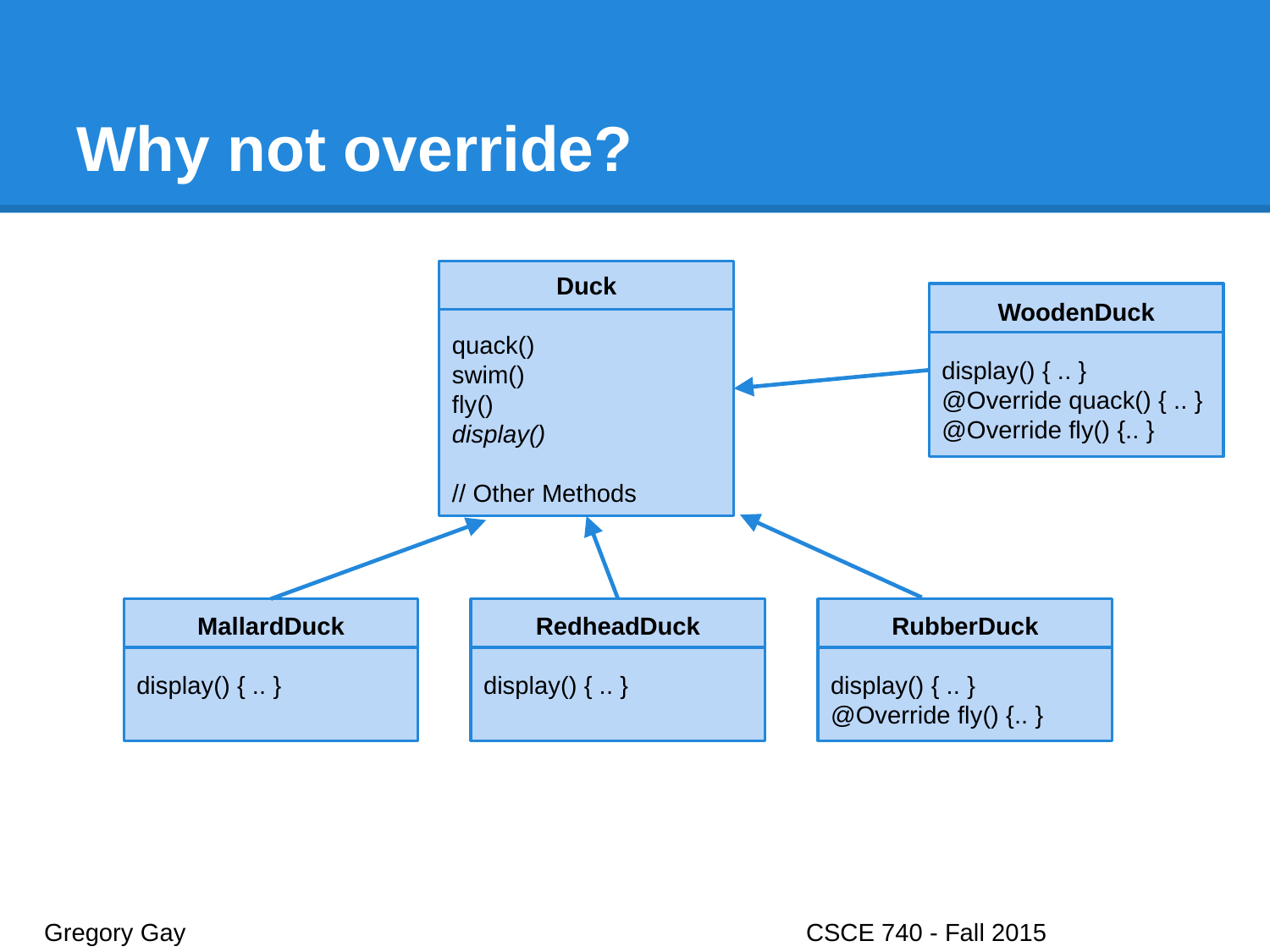

# Why not override?
Duck

quack()
swim()
fly()
display()

// Other Methods
WoodenDuck

display() { .. }
@Override quack() { .. }
@Override fly() {.. }
MallardDuck

display() { .. }

RedheadDuck

display() { .. }

RubberDuck

display() { .. }
@Override fly() {.. }
Gregory Gay					CSCE 740 - Fall 2015								4